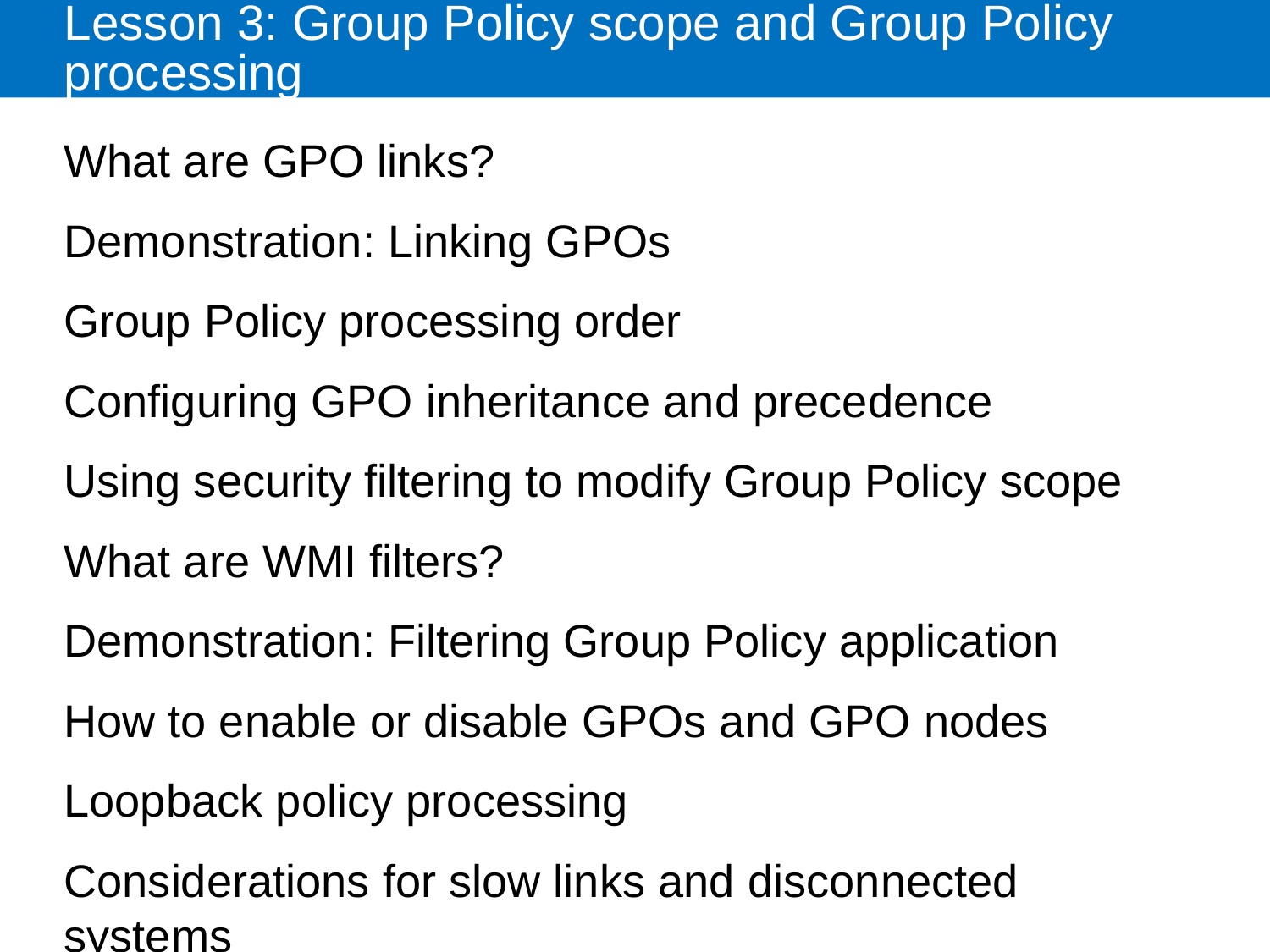

# Lesson 3: Group Policy scope and Group Policy processing
What are GPO links?
Demonstration: Linking GPOs
Group Policy processing order
Configuring GPO inheritance and precedence
Using security filtering to modify Group Policy scope
What are WMI filters?
Demonstration: Filtering Group Policy application
How to enable or disable GPOs and GPO nodes
Loopback policy processing
Considerations for slow links and disconnected systems
Identifying when settings become effective